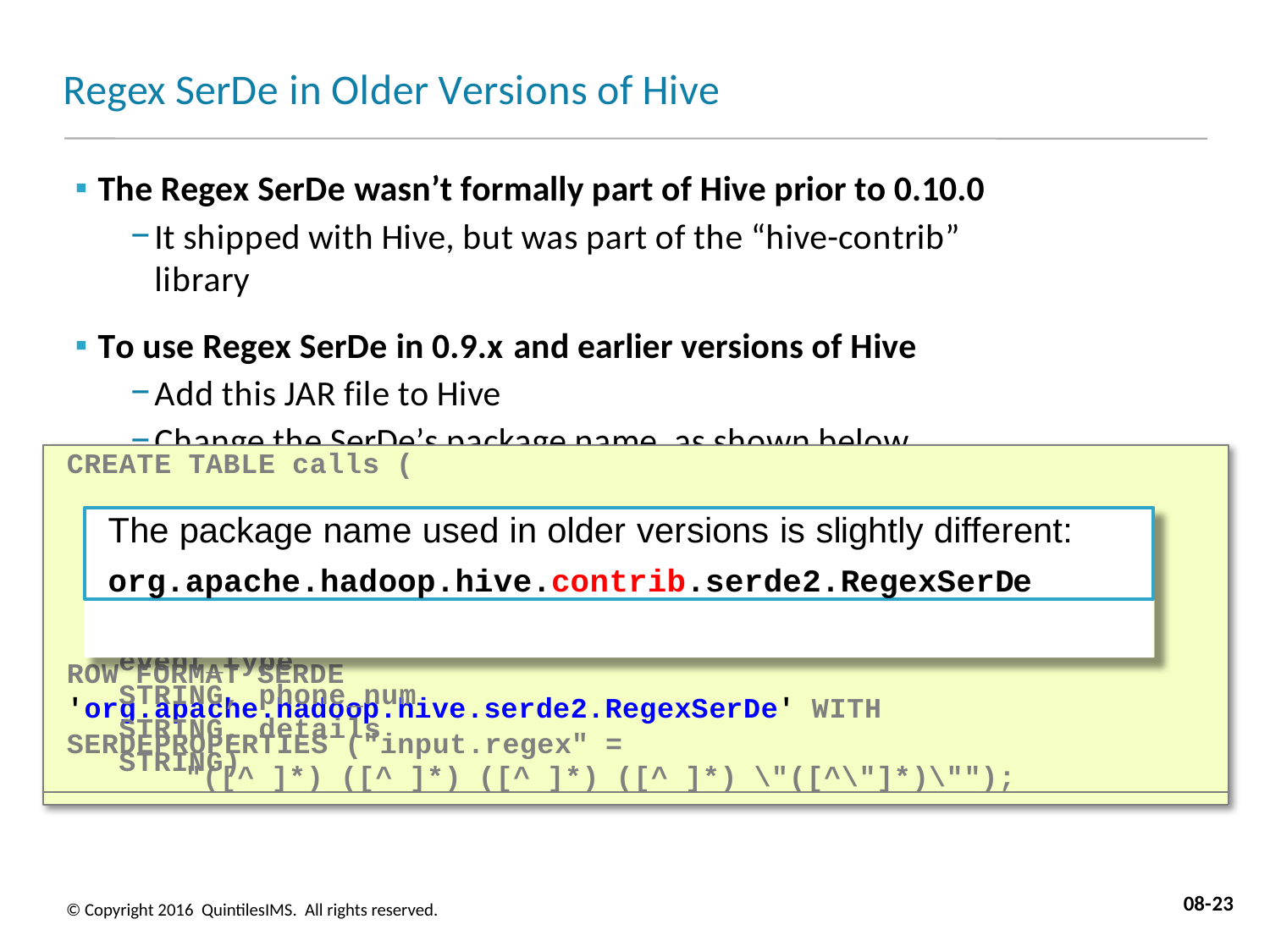

# Regex SerDe in Older Versions of Hive
The Regex SerDe wasn’t formally part of Hive prior to 0.10.0
It shipped with Hive, but was part of the “hive-contrib” library
To use Regex SerDe in 0.9.x and earlier versions of Hive
Add this JAR file to Hive
Change the SerDe’s package name, as shown below

CREATE TABLE calls (

ROW FORMAT SERDE 'org.apache.hadoop.hive.serde2.RegexSerDe' WITH SERDEPROPERTIES ("input.regex" =
"([^ ]*) ([^ ]*) ([^ ]*) ([^ ]*) \"([^\"]*)\"");

event_date STRING, event_time STRING, event_type STRING, phone_num STRING, details STRING)

The package name used in older versions is slightly different:
org.apache.hadoop.hive.contrib.serde2.RegexSerDe

08-23
© Copyright 2016  QuintilesIMS.  All rights reserved.